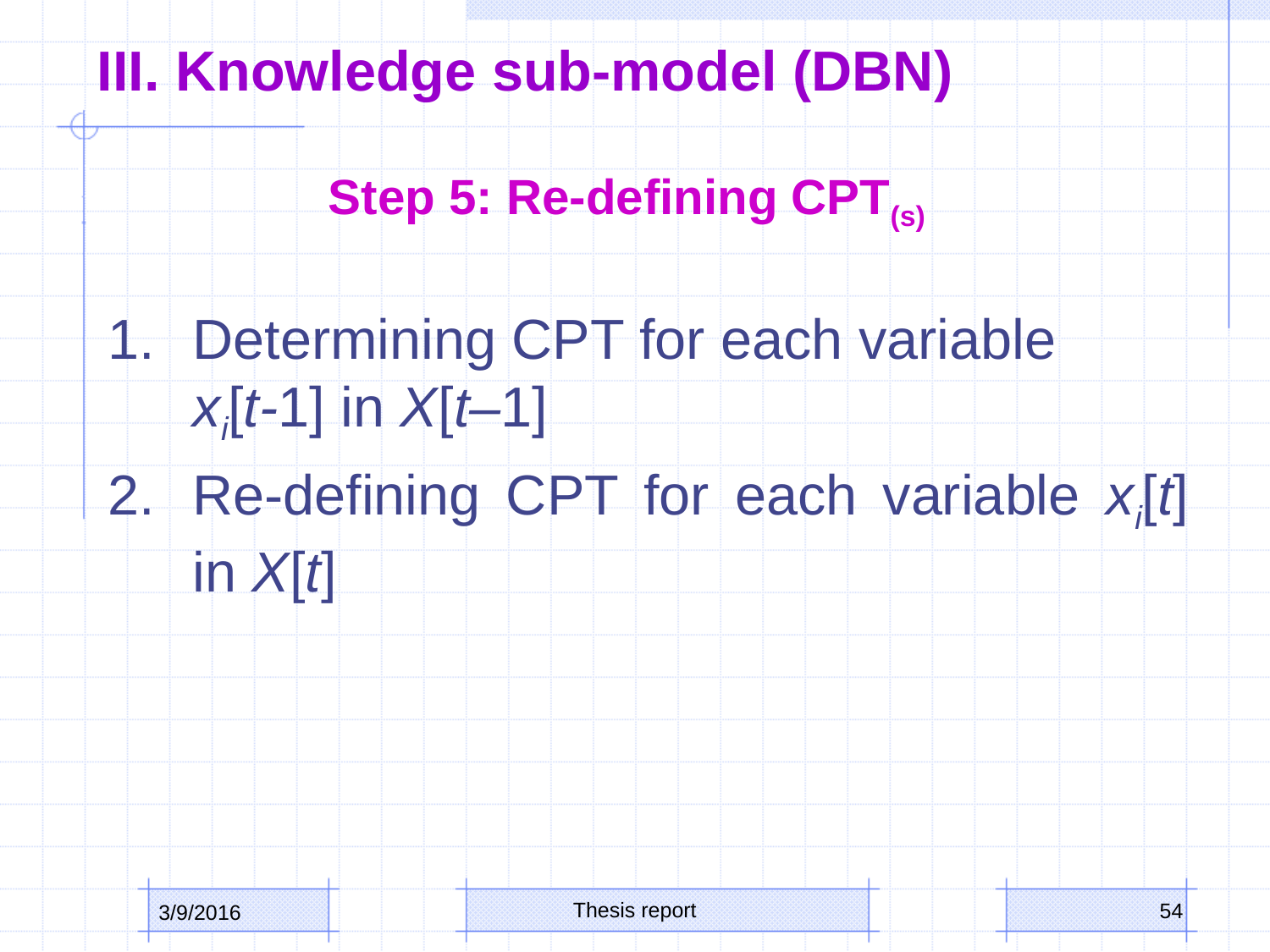

# III. Knowledge sub-model (DBN)
Step 5: Re-defining CPT(s)
Determining CPT for each variable   xi[t-1] in X[t–1]
Re-defining CPT for each variable xi[t] in X[t]
Thesis report
54
3/9/2016